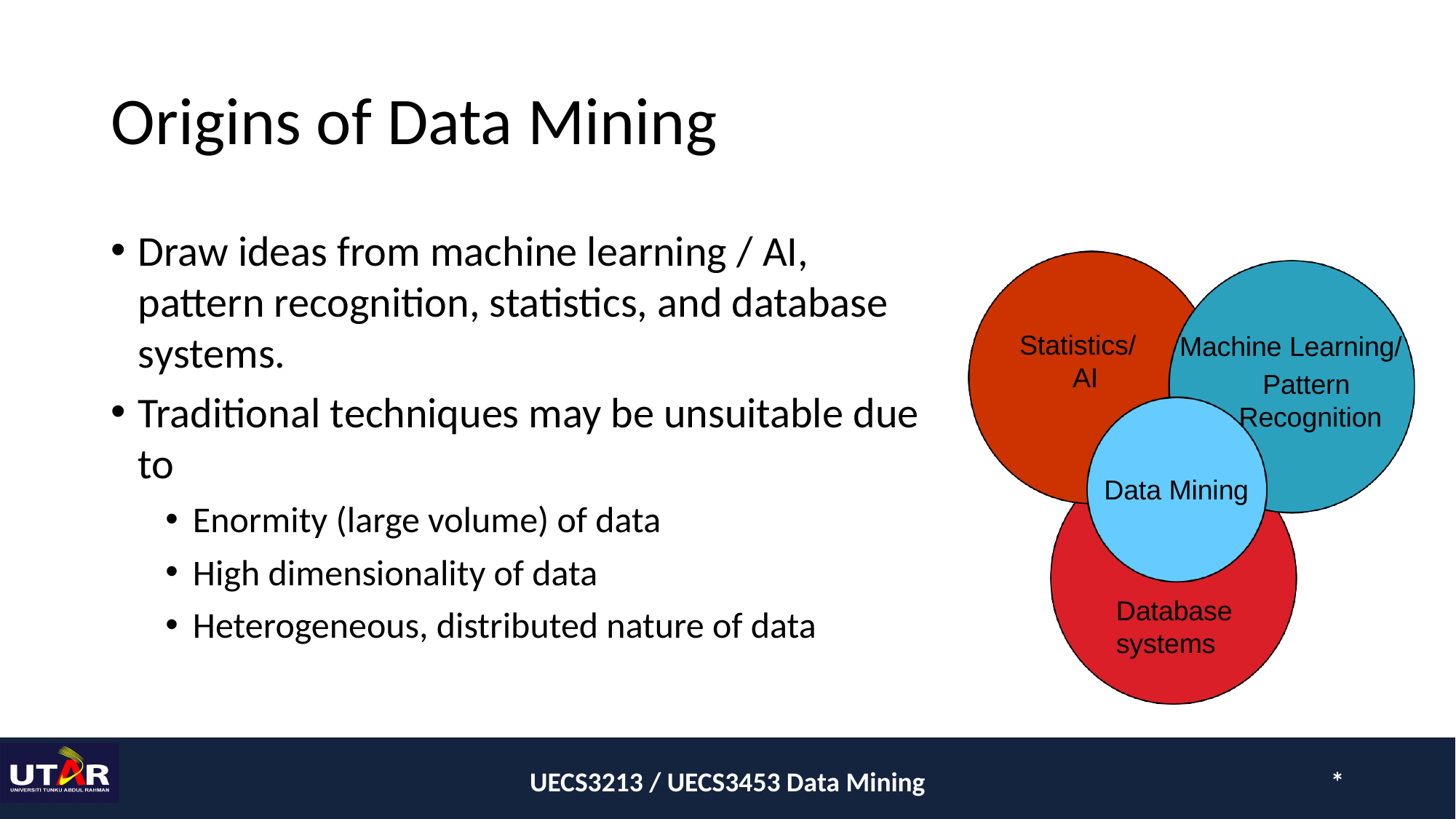

# Origins of Data Mining
Draw ideas from machine learning / AI,  pattern recognition, statistics, and database systems.
Traditional techniques may be unsuitable due to
Enormity (large volume) of data
High dimensionality of data
Heterogeneous, distributed nature of data

Machine Learning/
Pattern  Recognition
Statistics/  AI
Data Mining
Database
systems
UECS3213 / UECS3453 Data Mining
*